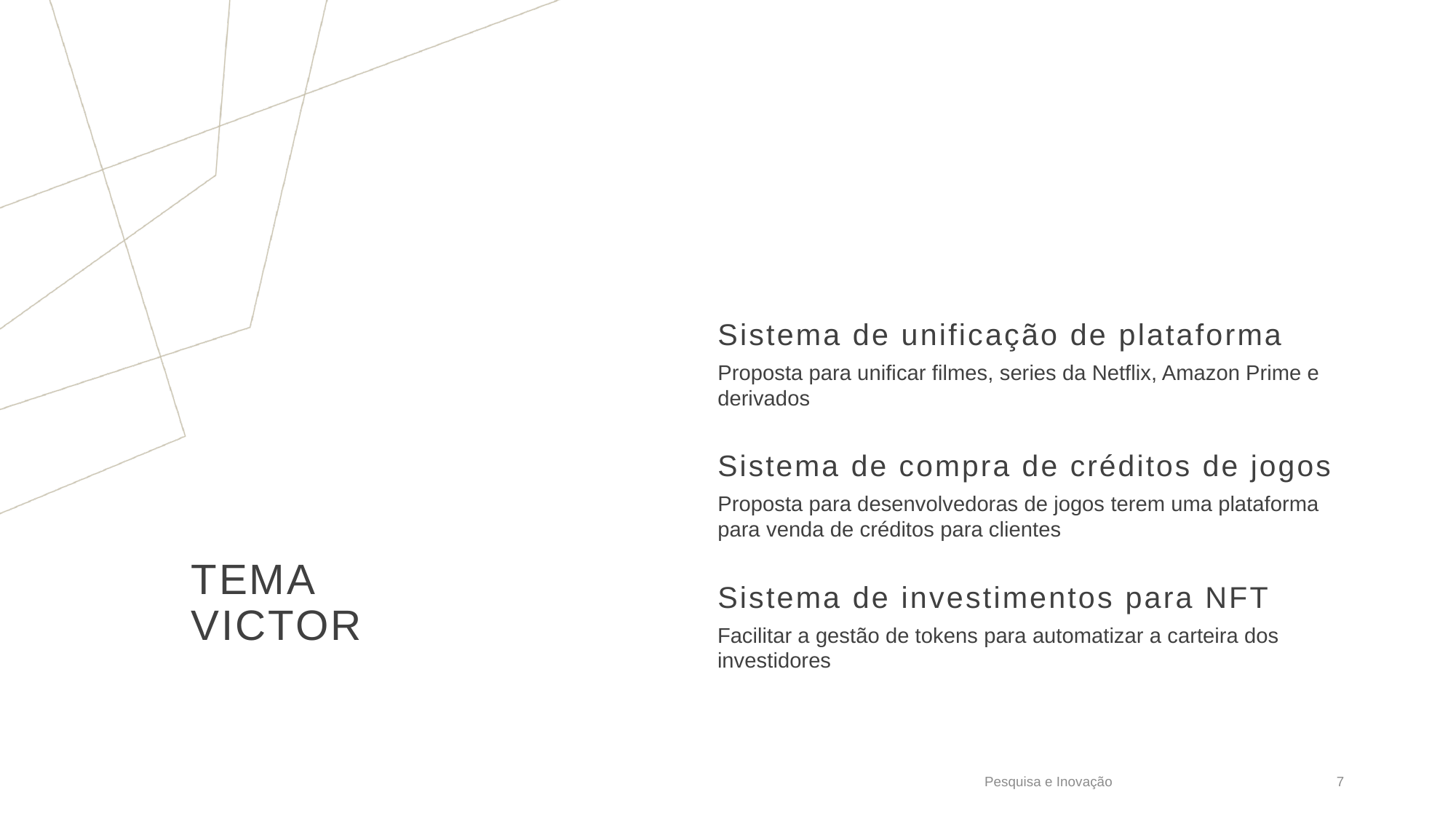

Sistema de unificação de plataforma
Proposta para unificar filmes, series da Netflix, Amazon Prime e derivados
Sistema de compra de créditos de jogos
Proposta para desenvolvedoras de jogos terem uma plataforma para venda de créditos para clientes
# Tema Victor
Sistema de investimentos para NFT
Facilitar a gestão de tokens para automatizar a carteira dos investidores

Pesquisa e Inovação
7